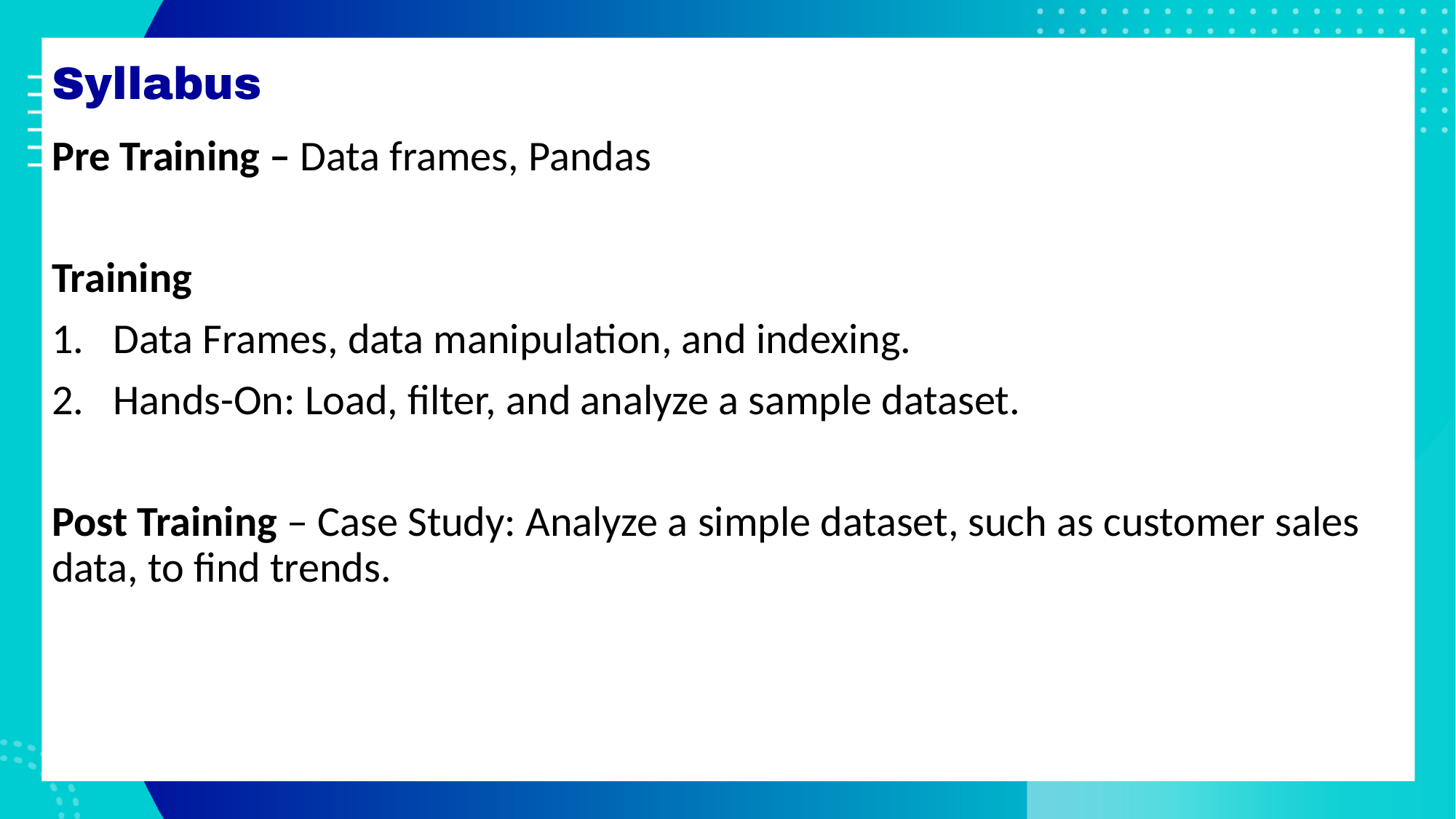

# Syllabus
Pre Training – Data frames, Pandas

Training
Data Frames, data manipulation, and indexing.
Hands-On: Load, filter, and analyze a sample dataset.

Post Training – Case Study: Analyze a simple dataset, such as customer sales data, to find trends.